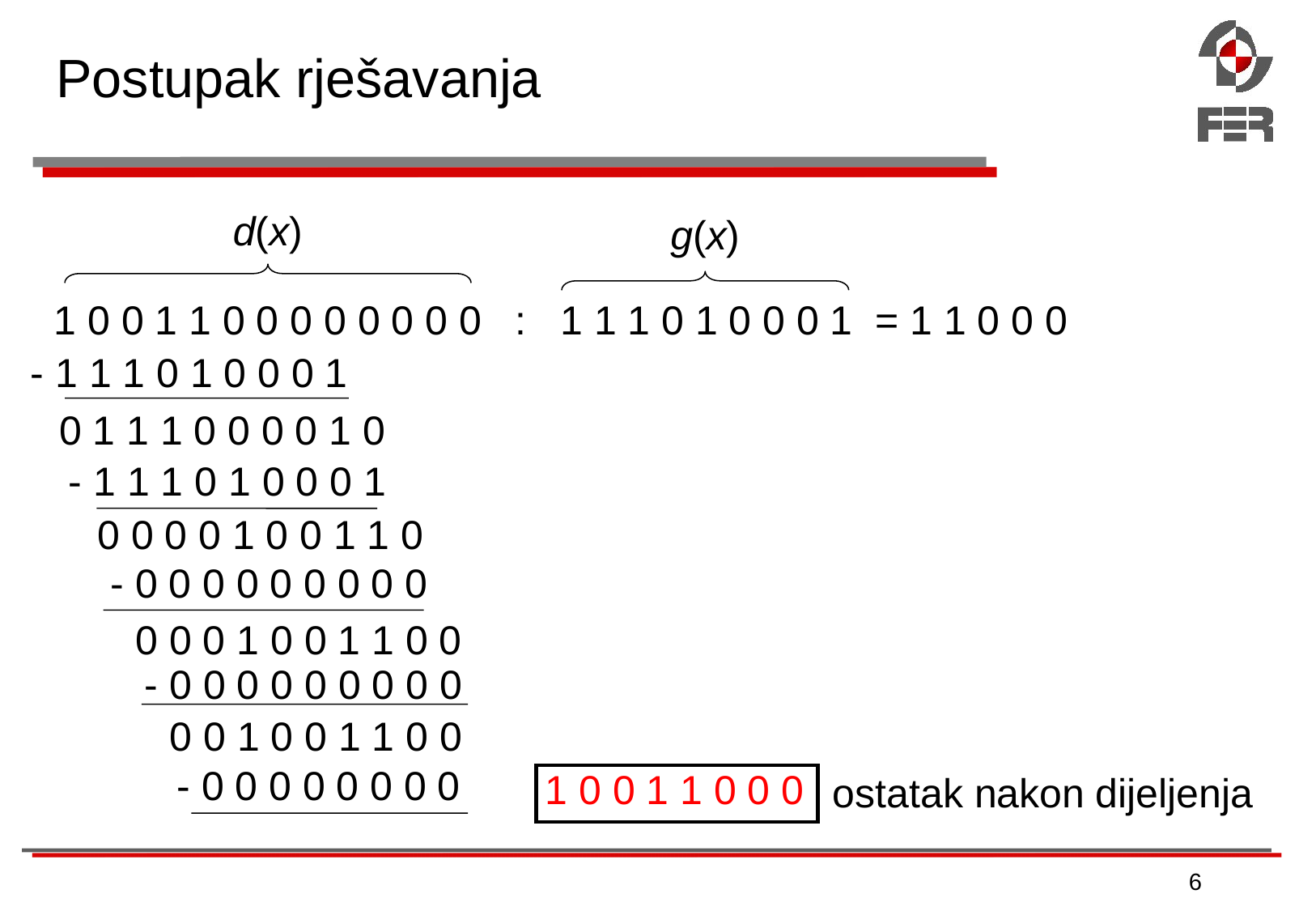

# Postupak rješavanja

d(x)
g(x)
1 0 0 1 1 0 0 0 0 0 0 0 0   :   1 1 1 0 1 0 0 0 1  = 1 1 0 0 0
- 1 1 1 0 1 0 0 0 1

0 1 1 1 0 0 0 0 1 0
- 1 1 1 0 1 0 0 0 1

0 0 0 0 1 0 0 1 1 0
- 0 0 0 0 0 0 0 0 0

0 0 0 1 0 0 1 1 0 0
- 0 0 0 0 0 0 0 0 0

0 0 1 0 0 1 1 0 0
- 0 0 0 0 0 0 0 0

1 0 0 1 1 0 0 0
ostatak nakon dijeljenja

6